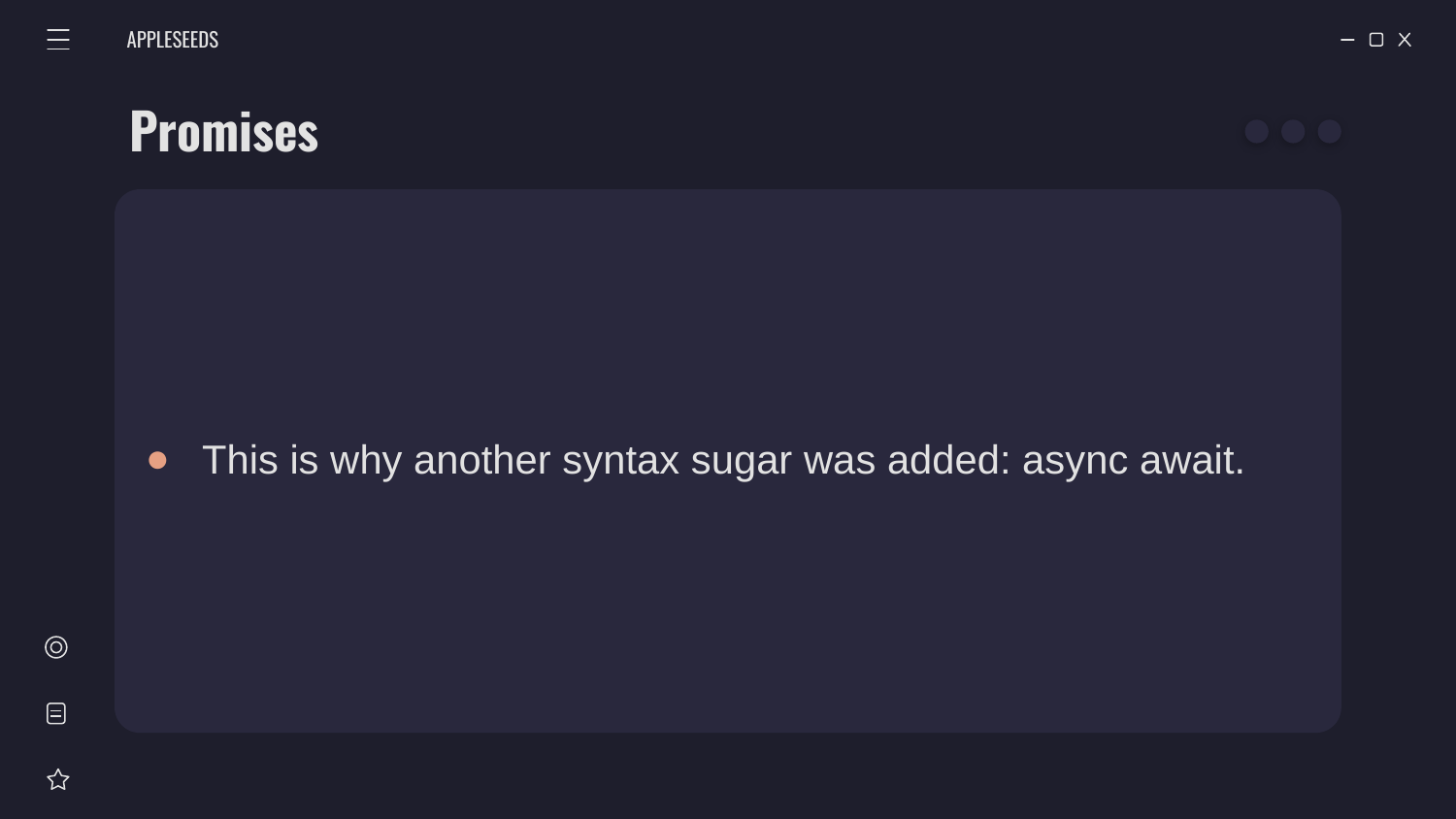

APPLESEEDS

# Promises

This is why another syntax sugar was added: async await.